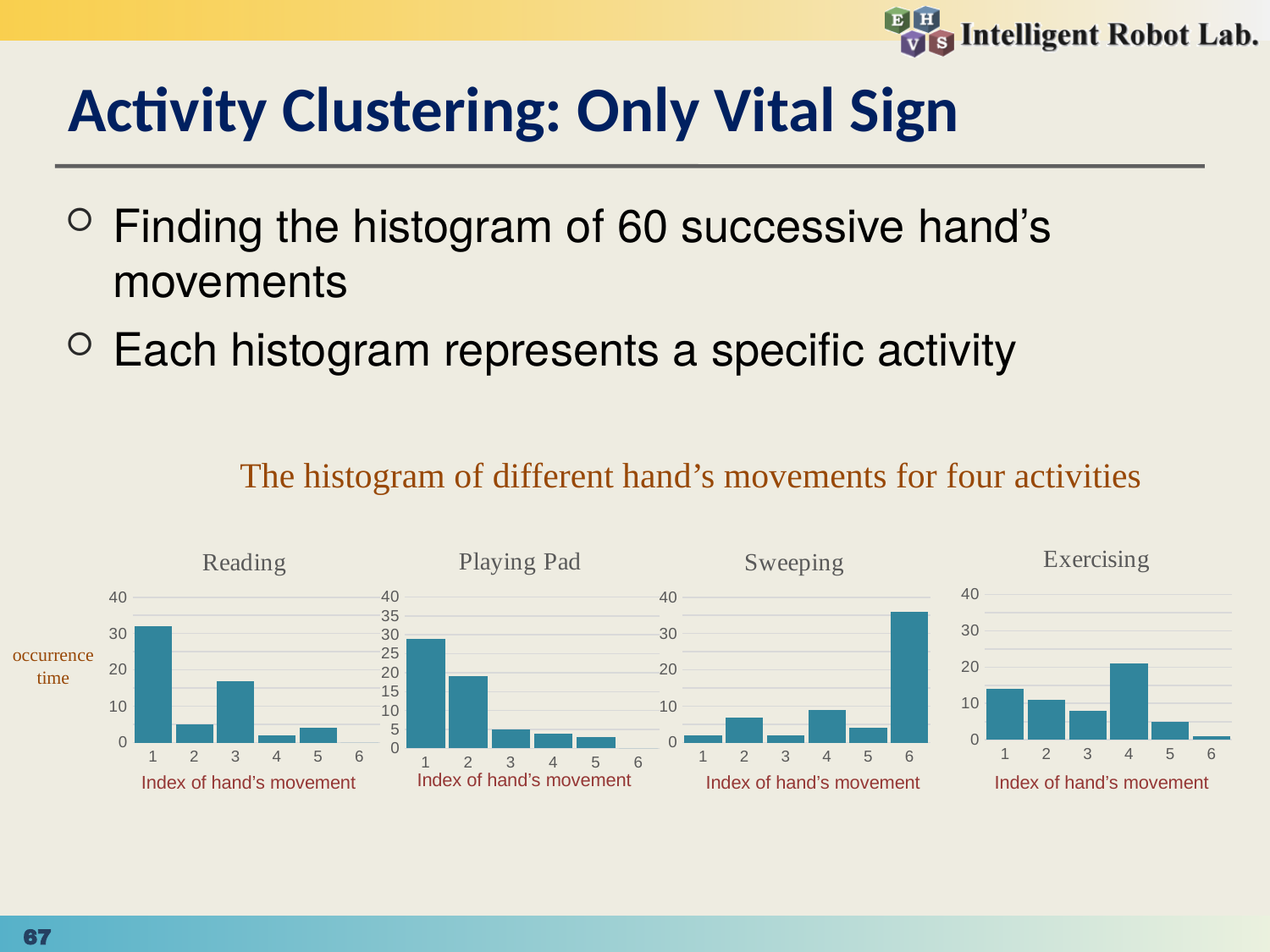

# Activity Clustering: Only Vital Sign
Finding the histogram of 60 successive hand’s movements
Each histogram represents a specific activity

The histogram of different hand’s movements for four activities

### Chart: Exercising

| Category |  |
|---|---|

### Chart: Playing Pad

| Category |  |
|---|---|

### Chart: Reading

| Category |  |
|---|---|

### Chart: Sweeping

| Category |  |
|---|---|
occurrence time
Index of hand’s movement
Index of hand’s movement
Index of hand’s movement
Index of hand’s movement
67